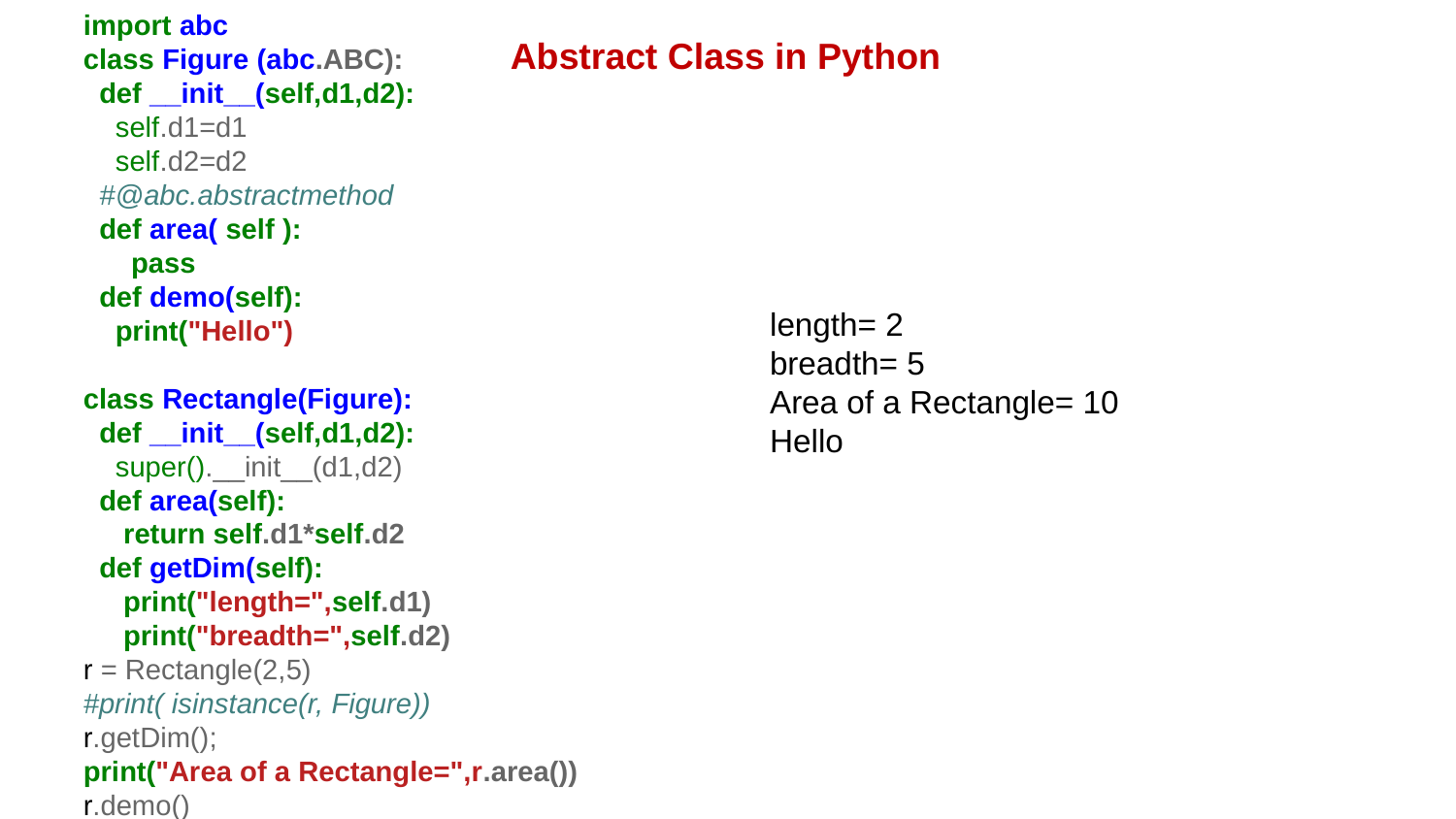

import abc
class Figure (abc.ABC):
  def __init__(self,d1,d2):
    self.d1=d1
    self.d2=d2
  #@abc.abstractmethod
  def area( self ):
      pass
  def demo(self):
    print("Hello")

class Rectangle(Figure):
  def __init__(self,d1,d2):
    super().__init__(d1,d2)
  def area(self):
     return self.d1*self.d2
  def getDim(self):
     print("length=",self.d1)
     print("breadth=",self.d2)
r = Rectangle(2,5)
#print( isinstance(r, Figure))
r.getDim();
print("Area of a Rectangle=",r.area())
r.demo()
Abstract Class in Python
length= 2
breadth= 5
Area of a Rectangle= 10
Hello